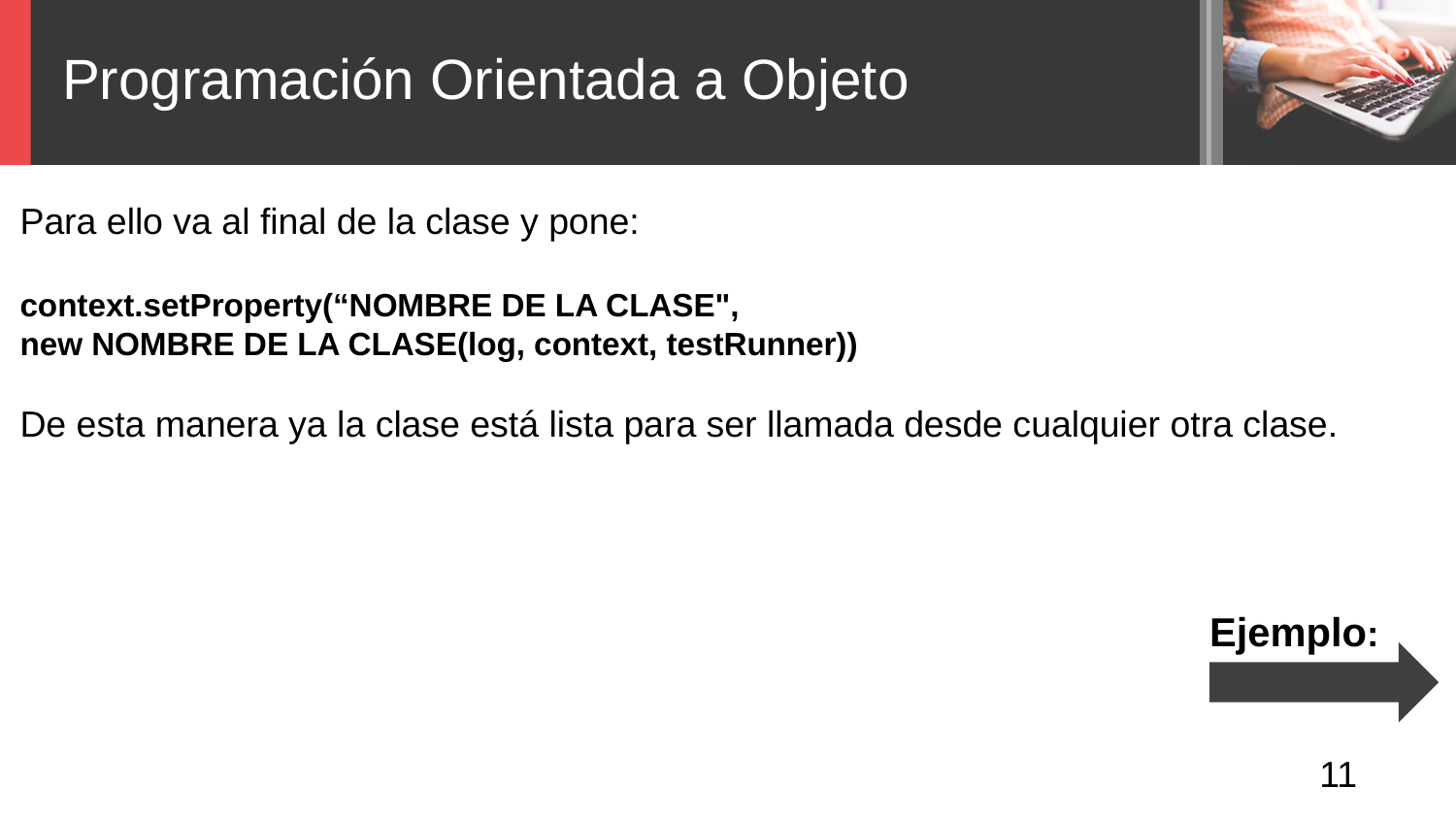

Programación Orientada a Objeto
Para ello va al final de la clase y pone:

context.setProperty(“NOMBRE DE LA CLASE",
new NOMBRE DE LA CLASE(log, context, testRunner))

De esta manera ya la clase está lista para ser llamada desde cualquier otra clase.

Ejemplo:

11